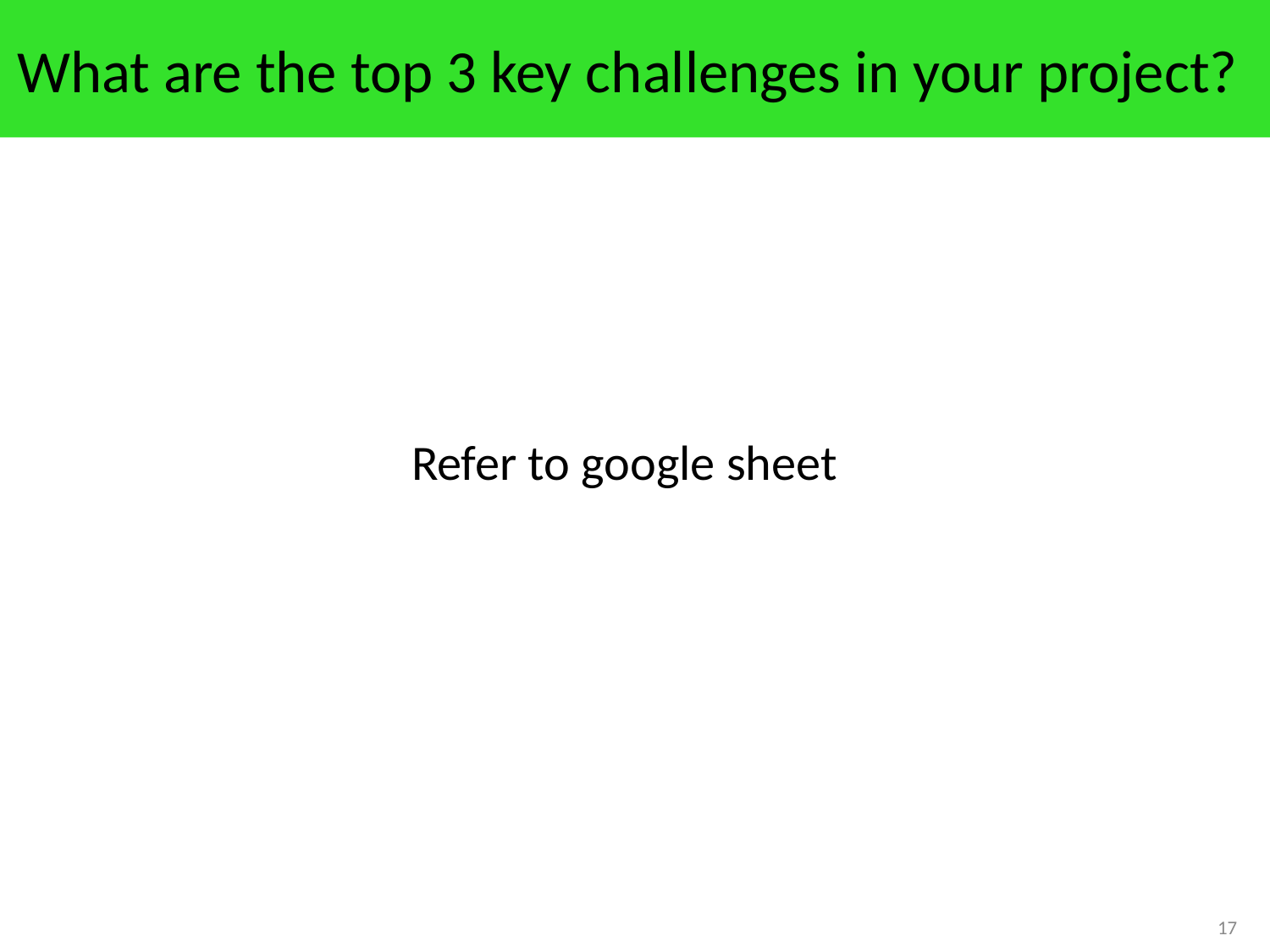

# What are the top 3 key challenges in your project?

Refer to google sheet
17